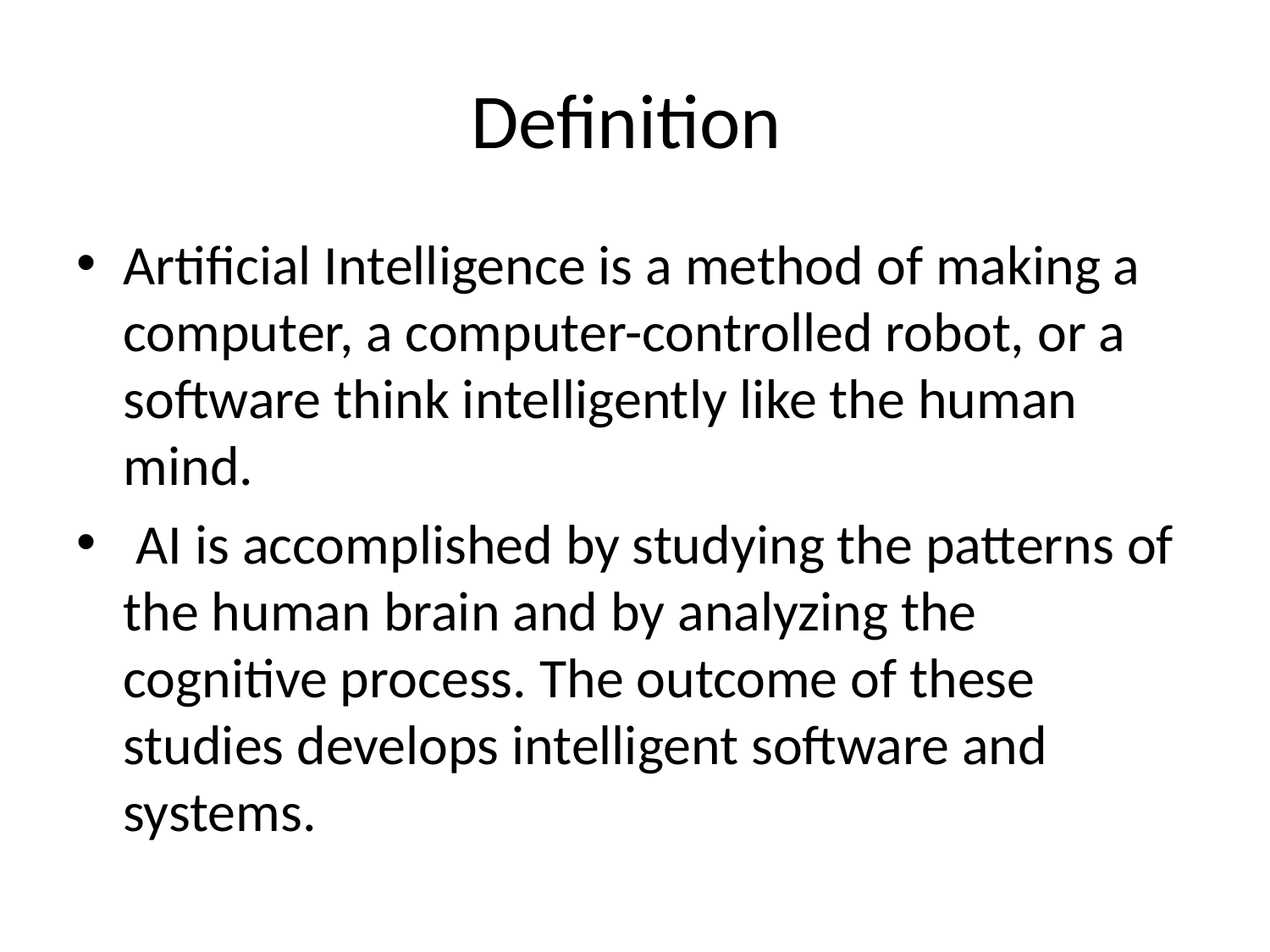

# Definition
Artificial Intelligence is a method of making a computer, a computer-controlled robot, or a software think intelligently like the human mind.
 AI is accomplished by studying the patterns of the human brain and by analyzing the cognitive process. The outcome of these studies develops intelligent software and systems.